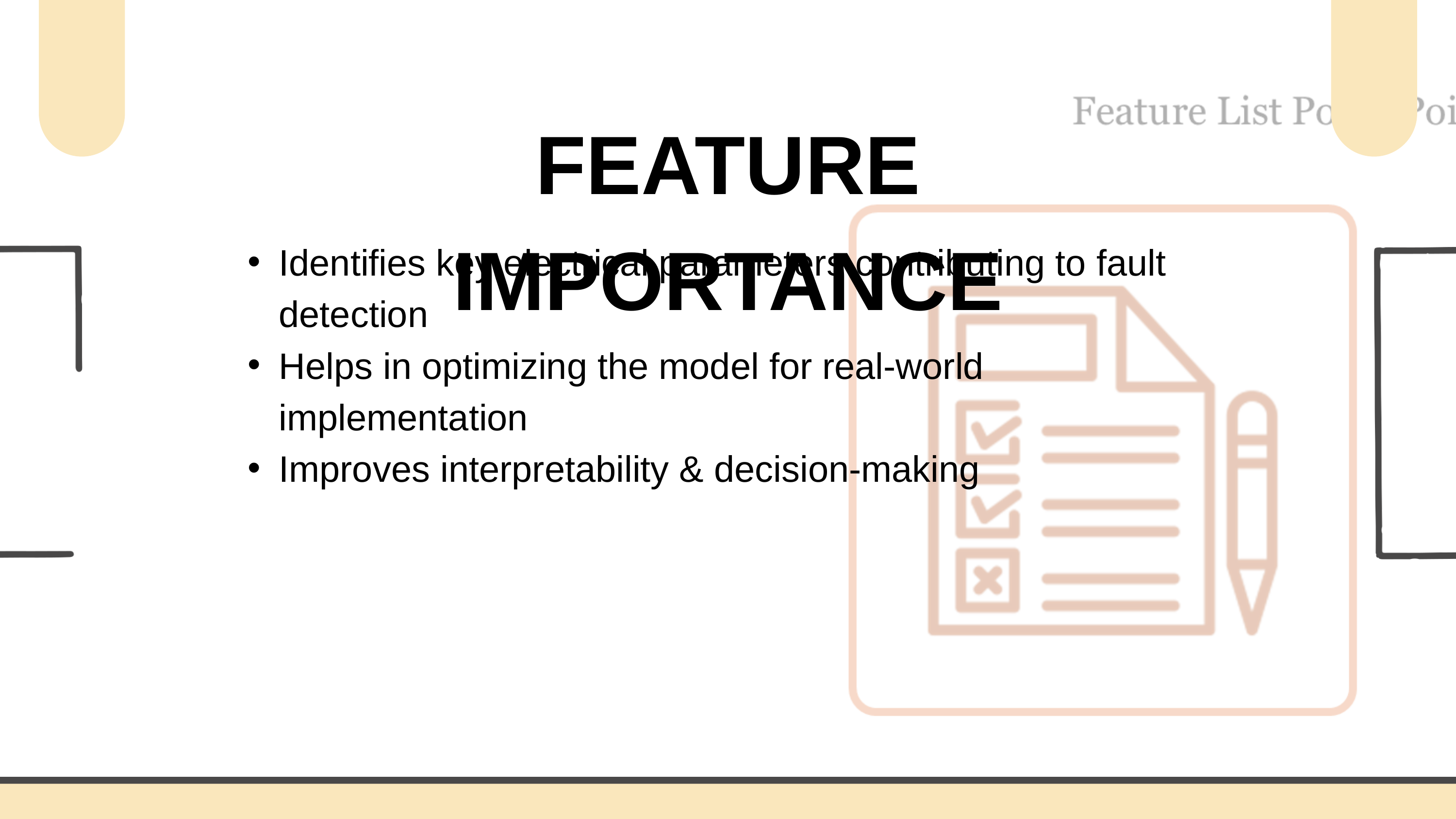

FEATURE IMPORTANCE

Identifies key electrical parameters contributing to fault detection
Helps in optimizing the model for real-world implementation
Improves interpretability & decision-making